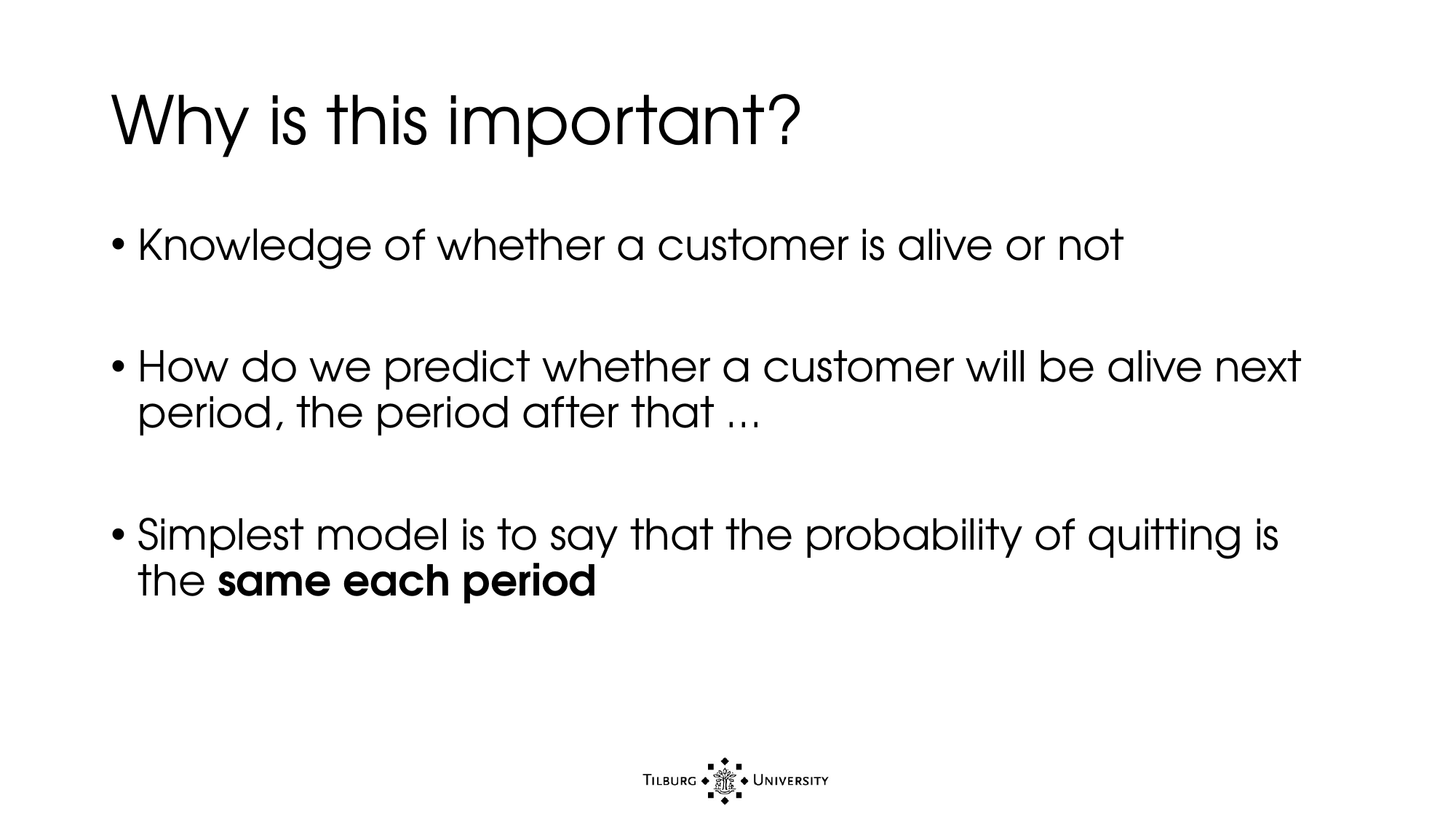

# Why is this important?
Knowledge of whether a customer is alive or not

How do we predict whether a customer will be alive next period, the period after that …

Simplest model is to say that the probability of quitting is the same each period